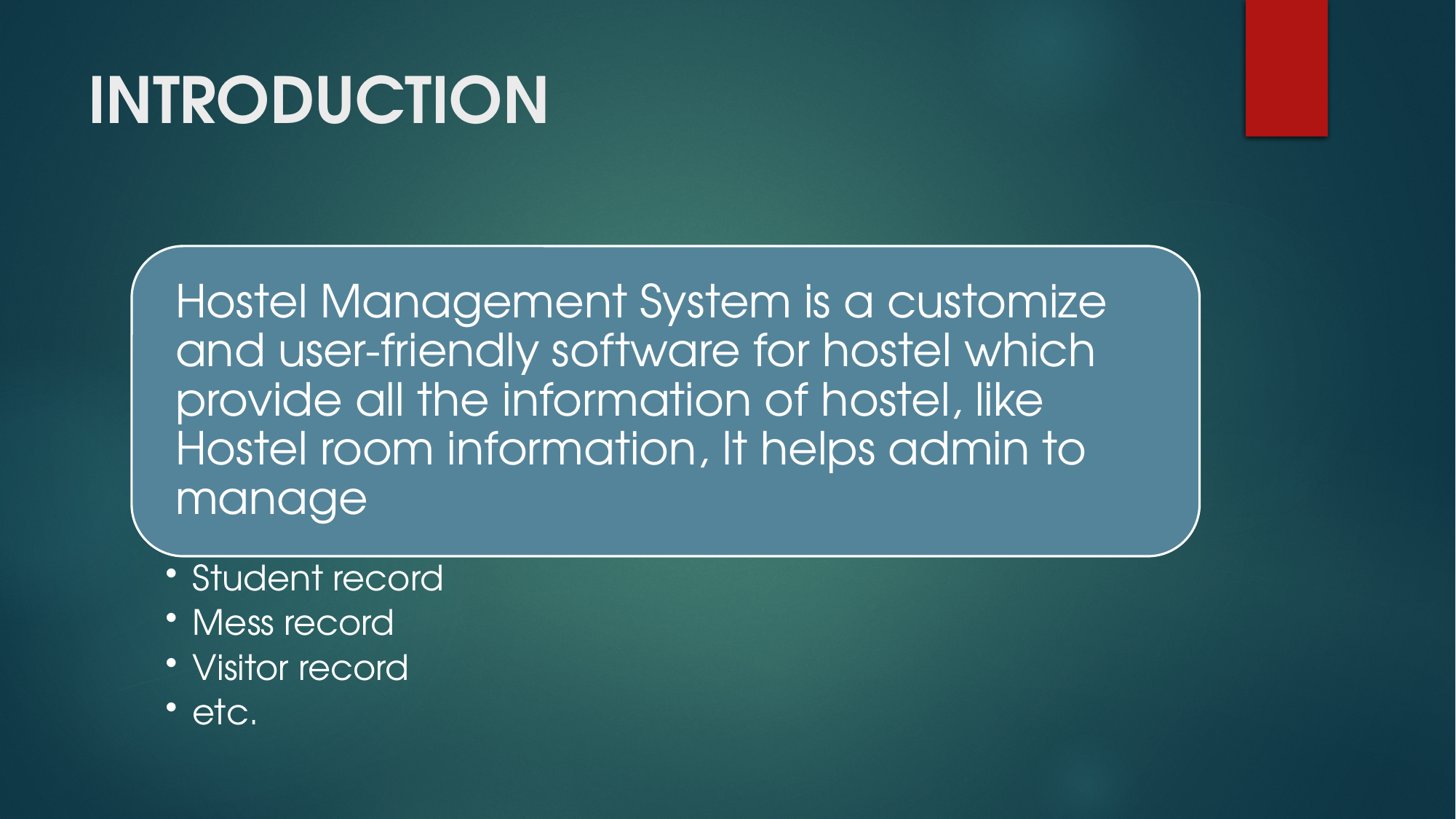

# INTRODUCTION
Hostel Management System is a customize and user-friendly software for hostel which provide all the information of hostel, like Hostel room information, It helps admin to manage
Student record
Mess record
Visitor record
etc.